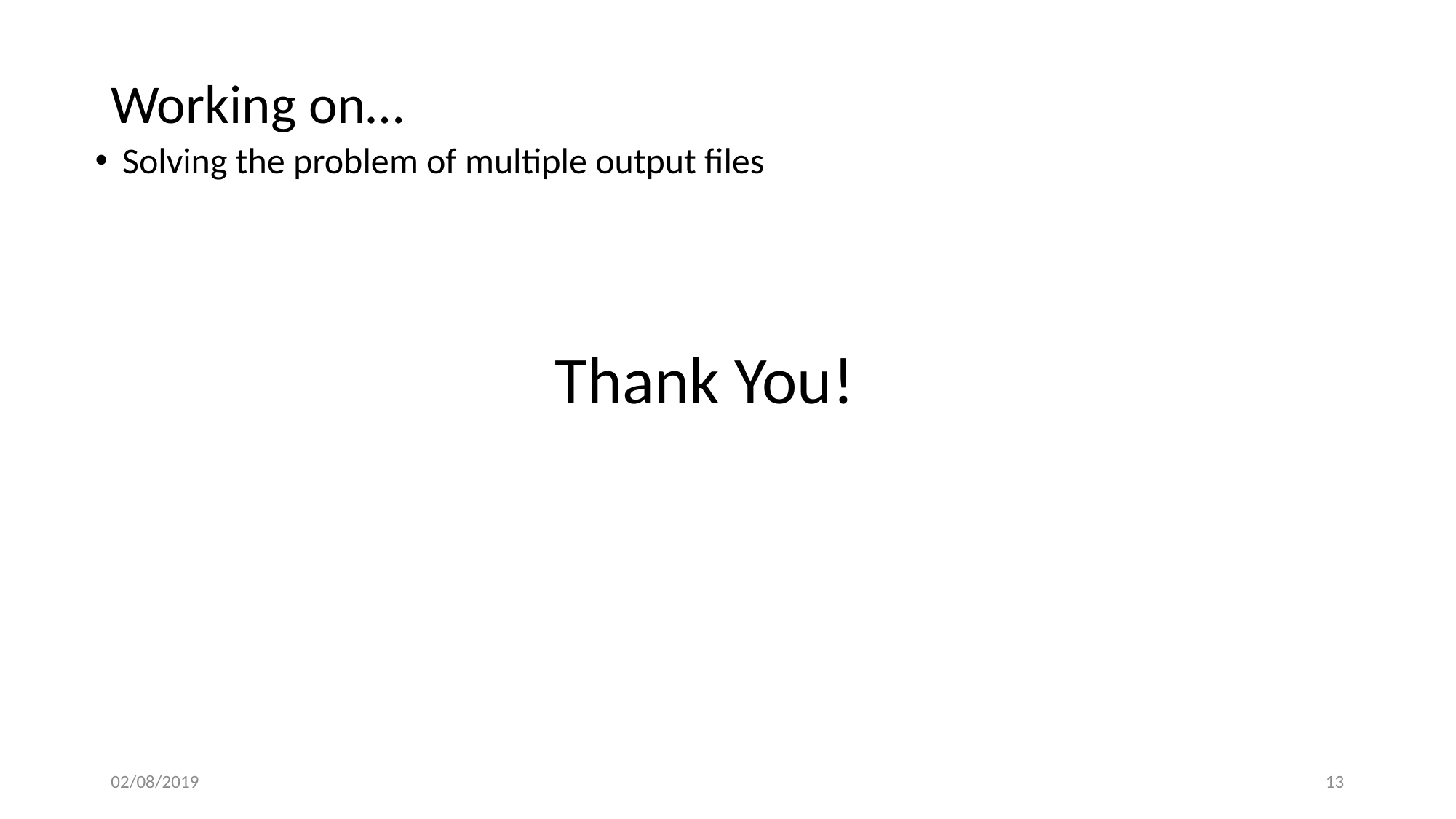

# Working on…
Solving the problem of multiple output files

Thank You!
02/08/2019
13